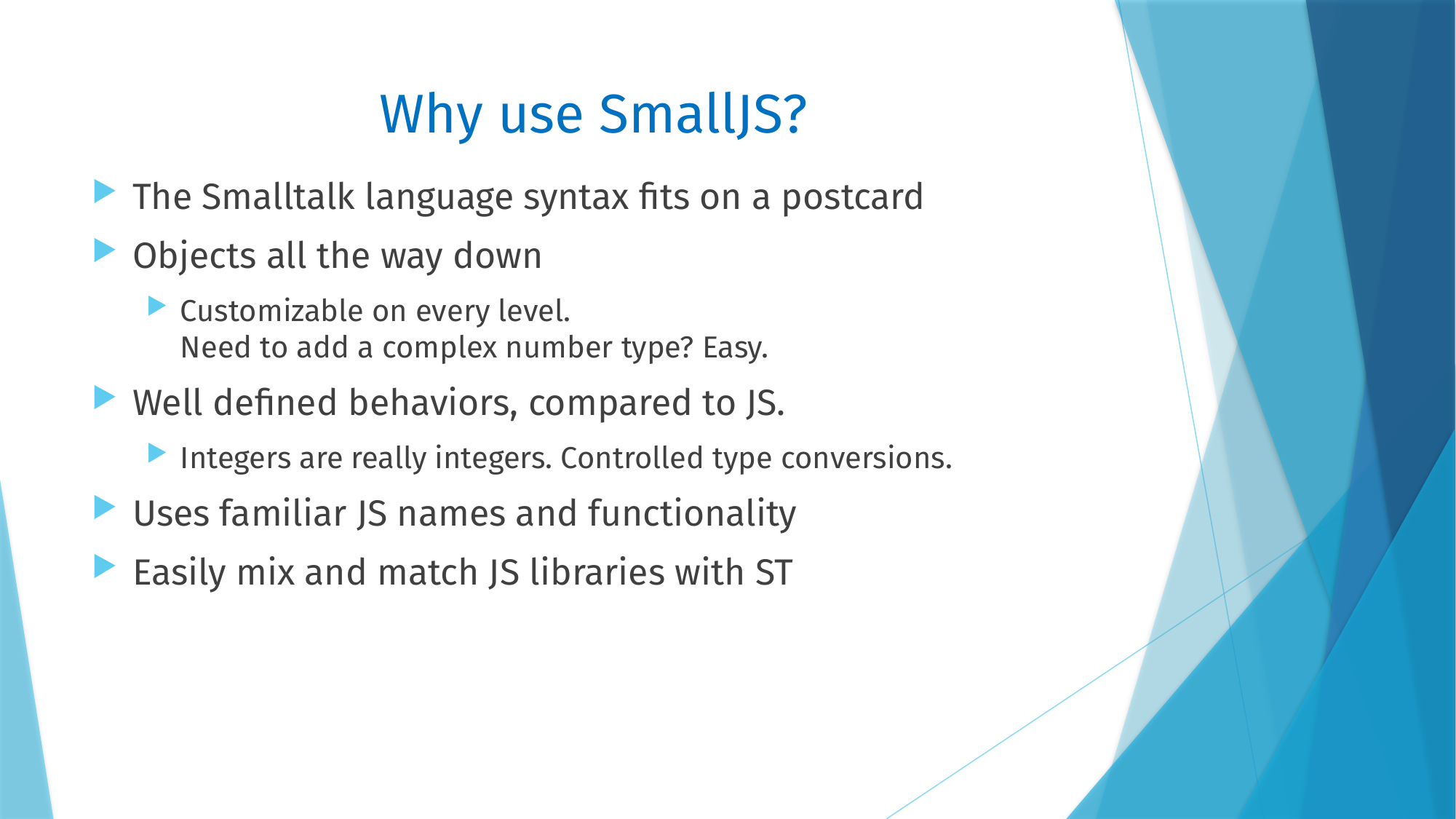

# Why use SmallJS?
The Smalltalk language syntax fits on a postcard
Objects all the way down
Customizable on every level.
Need to add a complex number type? Easy.
Well defined behaviors, compared to JS.
Integers are really integers. Controlled type conversions.
Uses familiar JS names and functionality
Easily mix and match JS libraries with ST